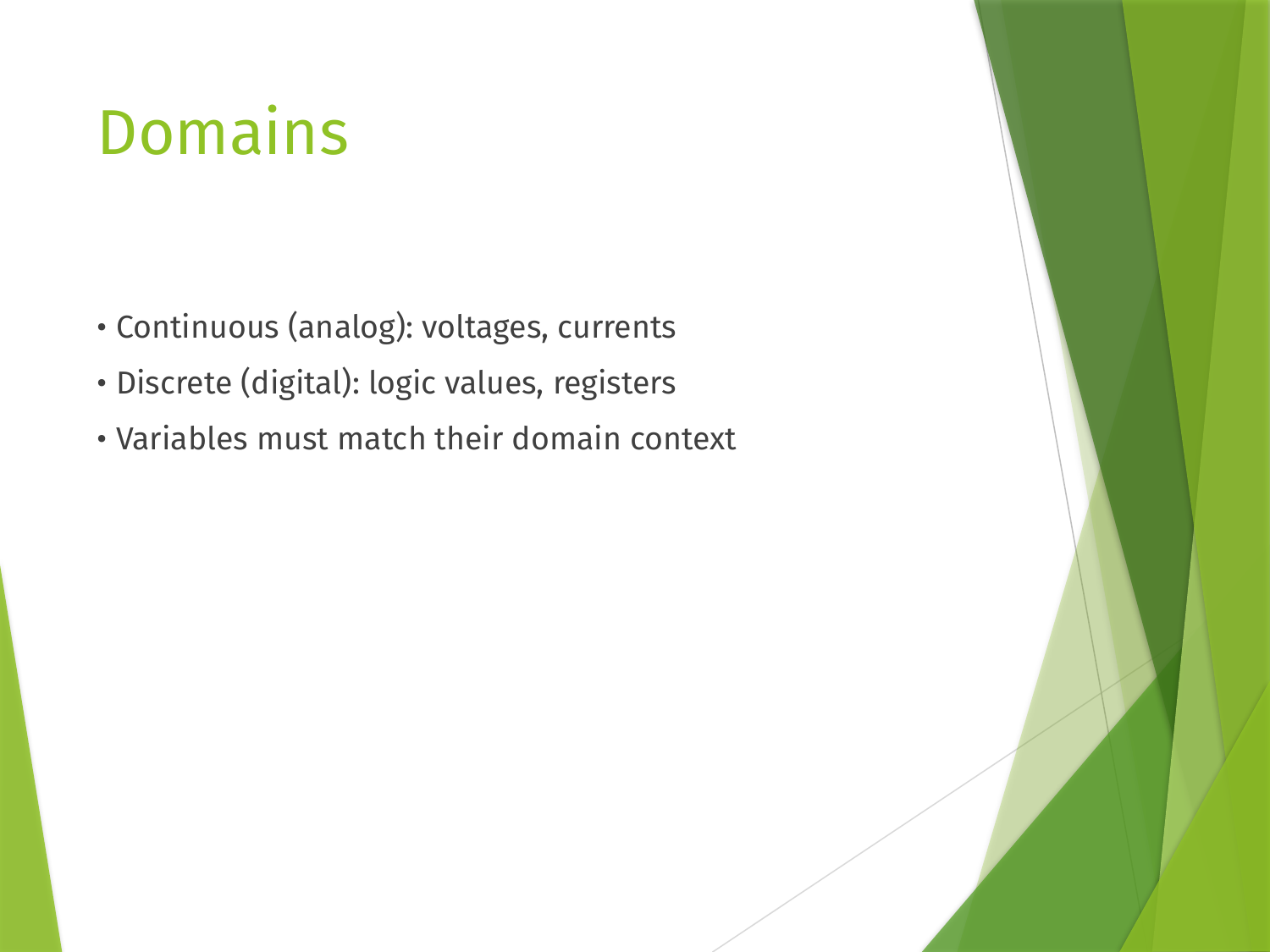

# Domains
• Continuous (analog): voltages, currents
• Discrete (digital): logic values, registers
• Variables must match their domain context